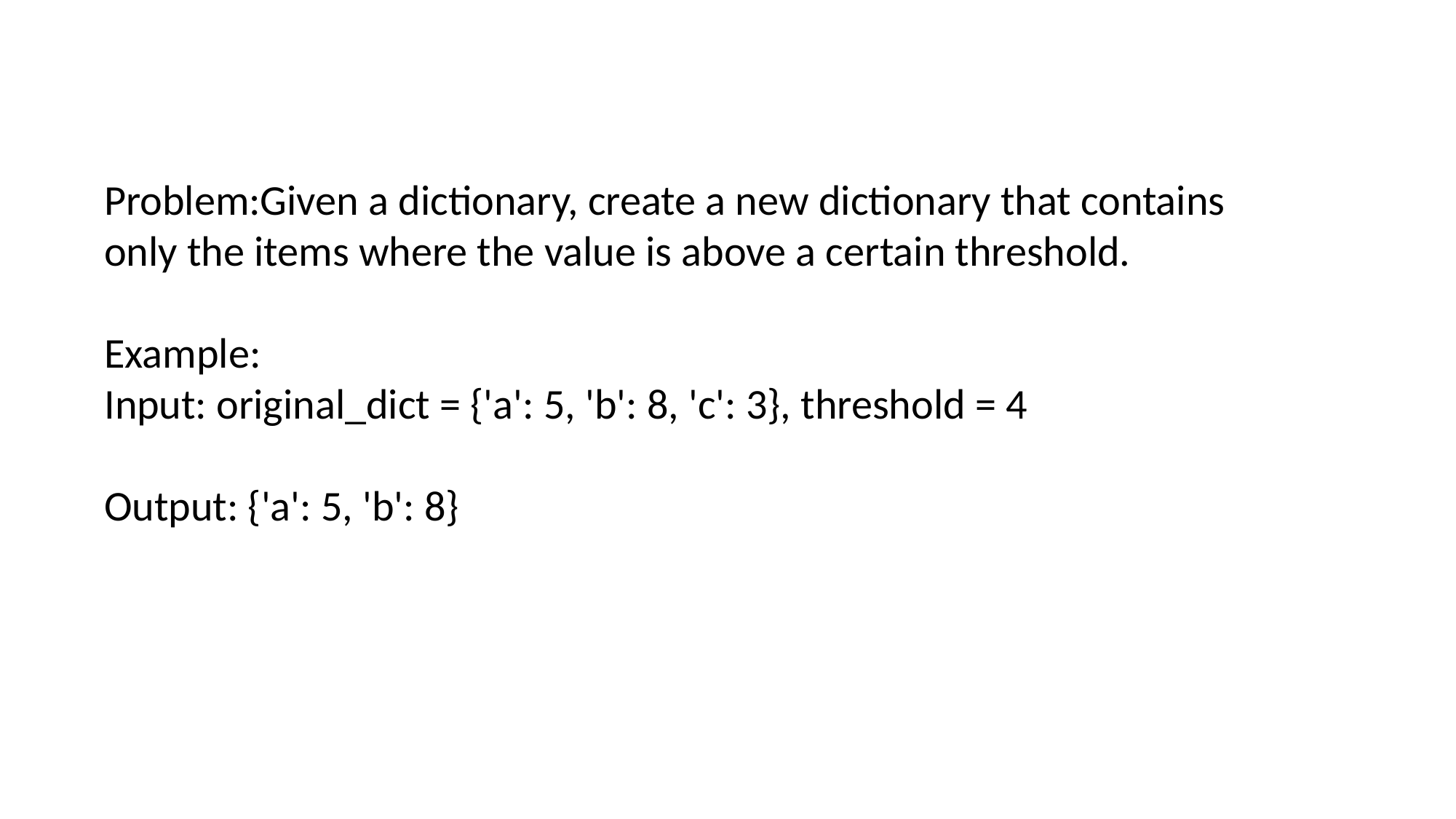

Problem:Given a dictionary, create a new dictionary that contains only the items where the value is above a certain threshold.

Example:
Input: original_dict = {'a': 5, 'b': 8, 'c': 3}, threshold = 4

Output: {'a': 5, 'b': 8}